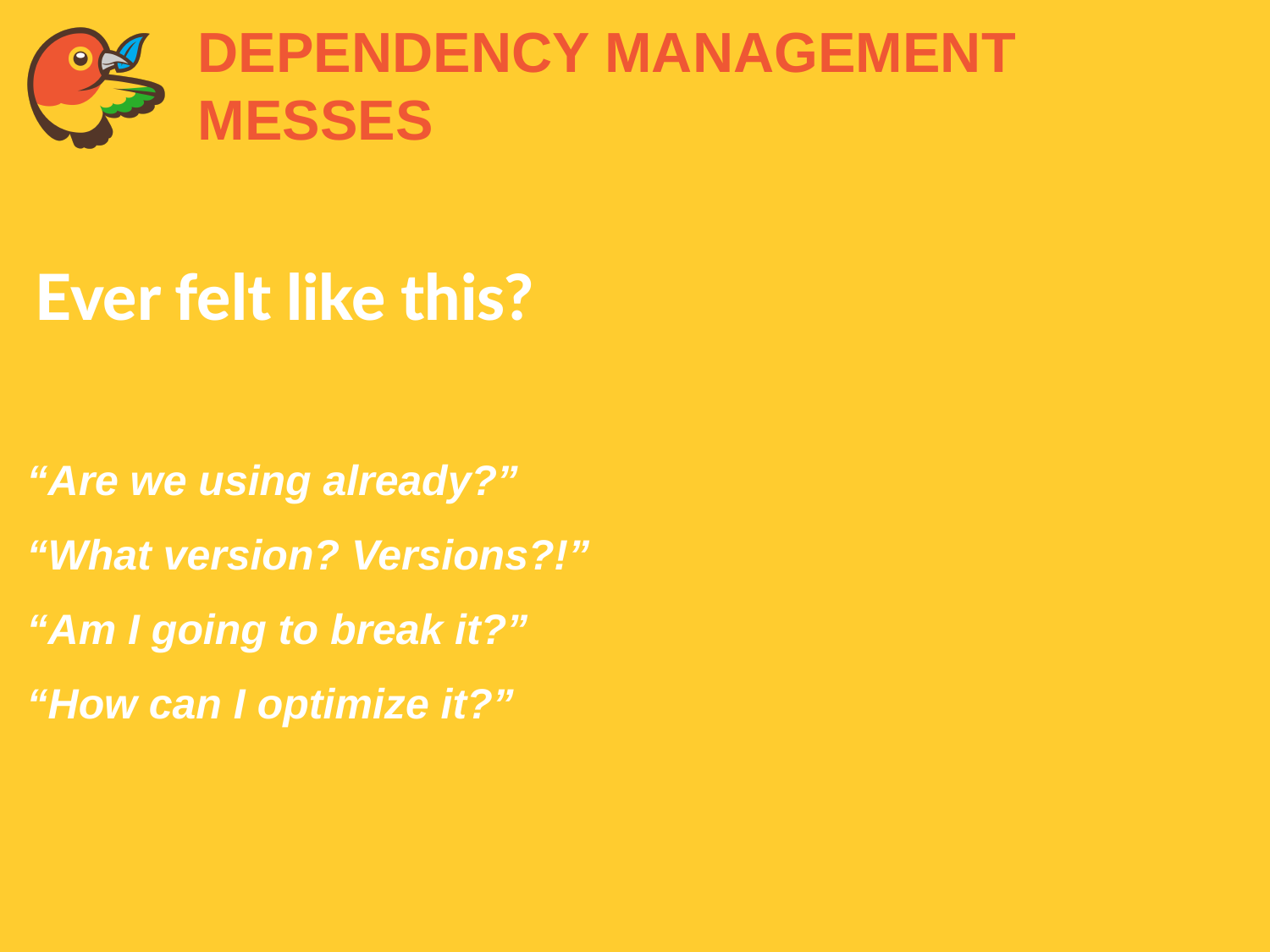

# DEPENDENCY Management MESSES
Ever felt like this?
“Are we using already?”
“What version? Versions?!”
“Am I going to break it?”
“How can I optimize it?”